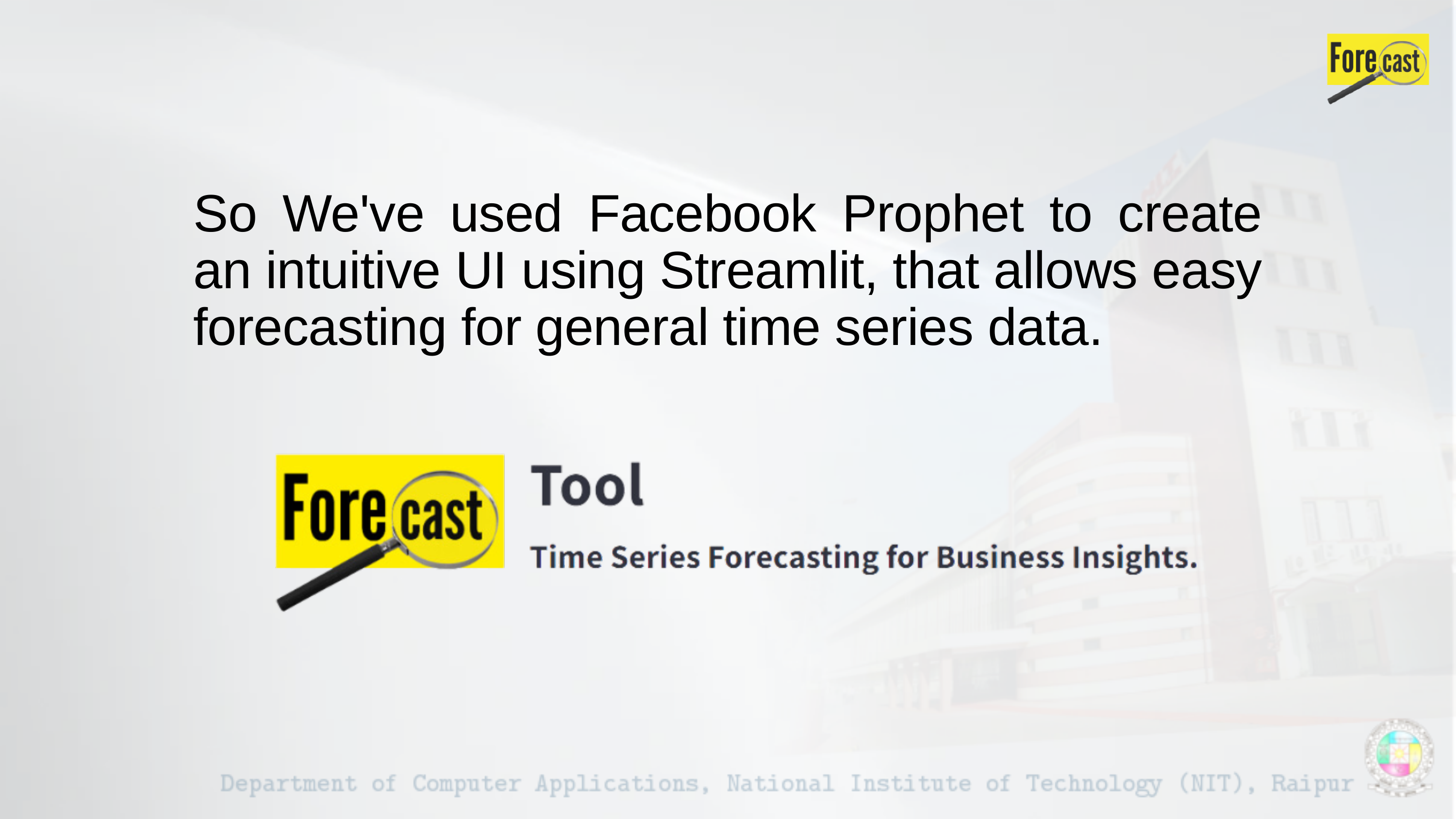

So We've used Facebook Prophet to create an intuitive UI using Streamlit, that allows easy forecasting for general time series data.